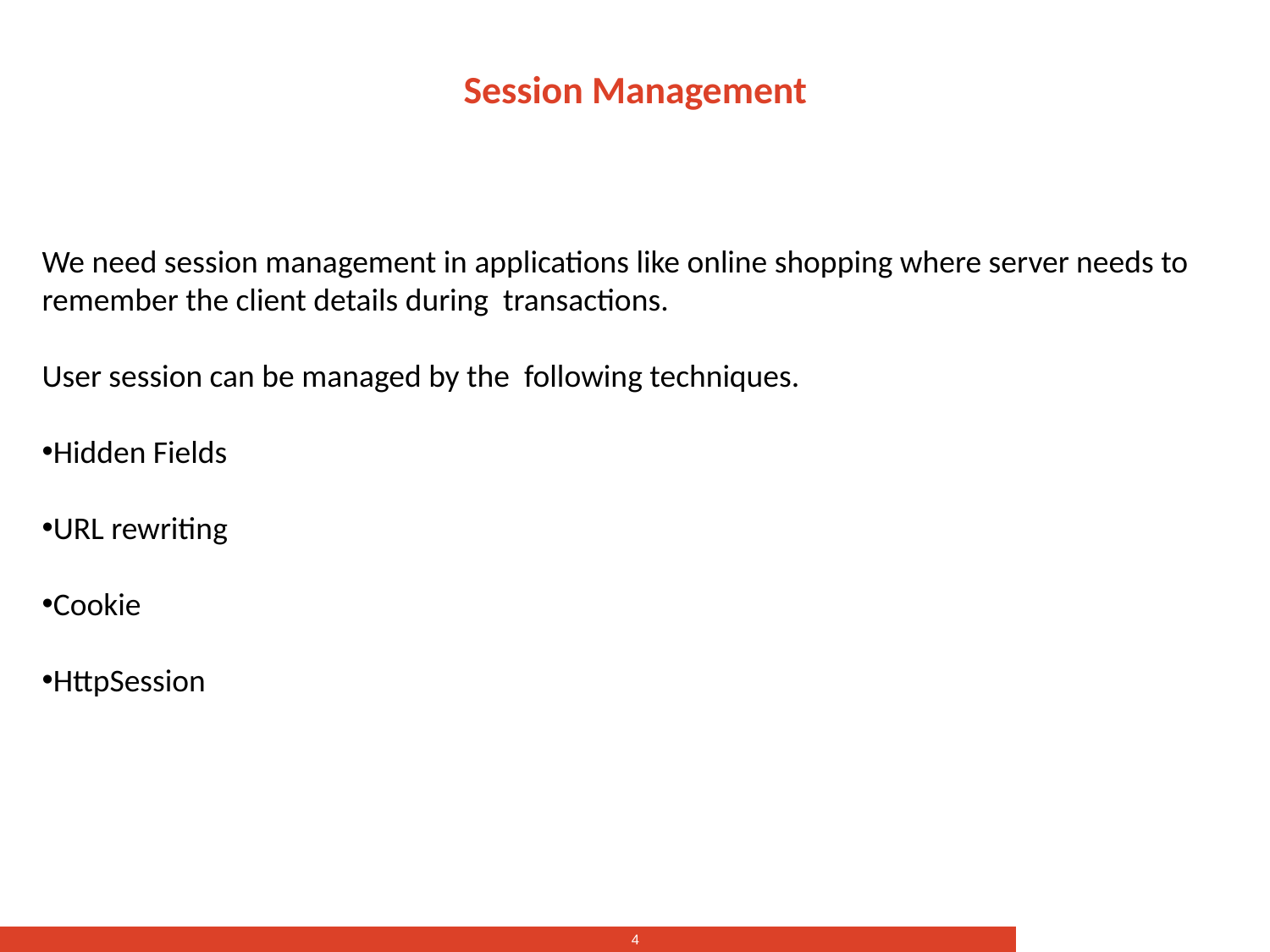

# Session Management

We need session management in applications like online shopping where server needs to remember the client details during  transactions.

User session can be managed by the  following techniques.

Hidden Fields

URL rewriting

Cookie

HttpSession